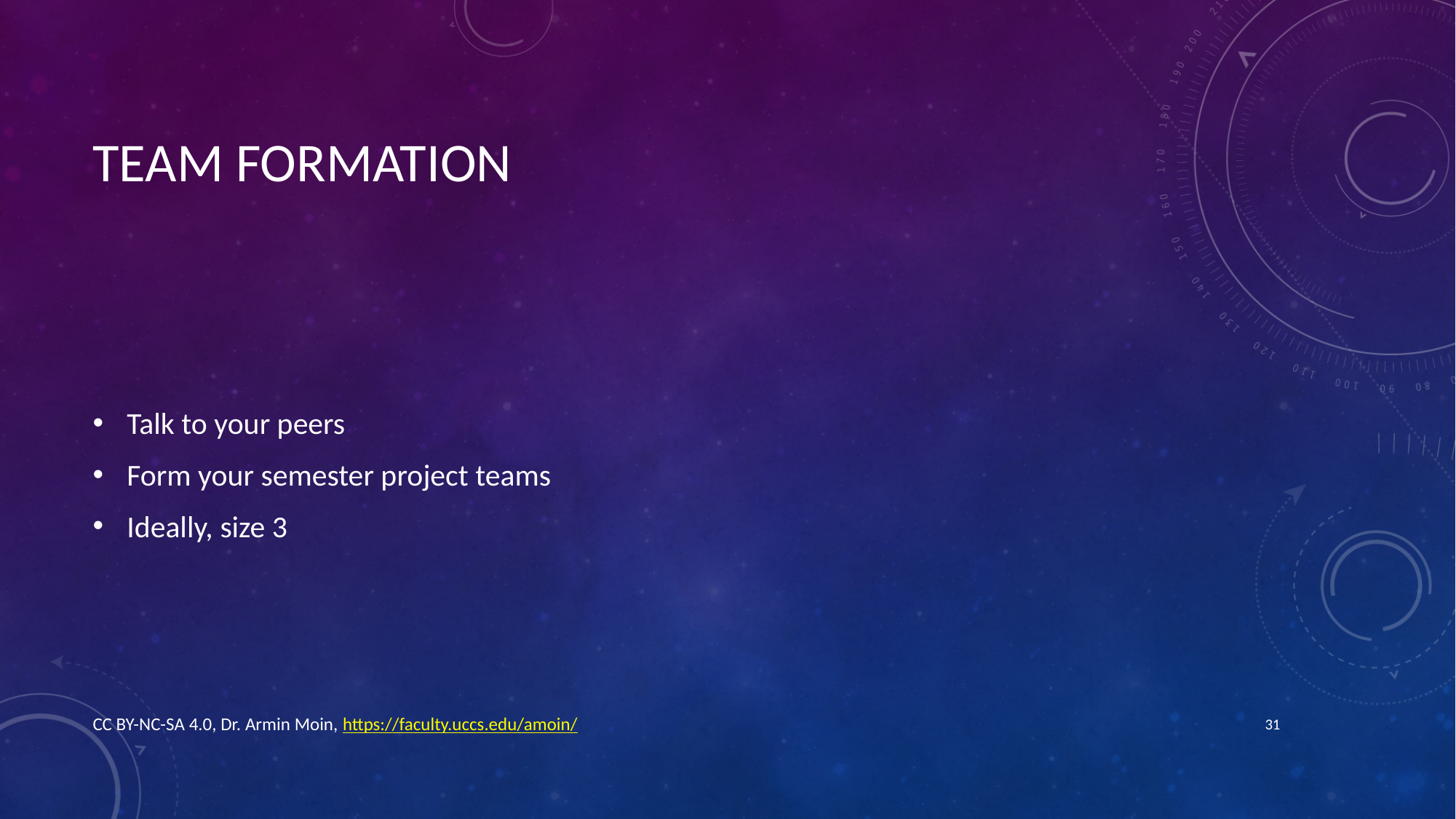

# Team formation
Talk to your peers
Form your semester project teams
Ideally, size 3
CC BY-NC-SA 4.0, Dr. Armin Moin, https://faculty.uccs.edu/amoin/
31